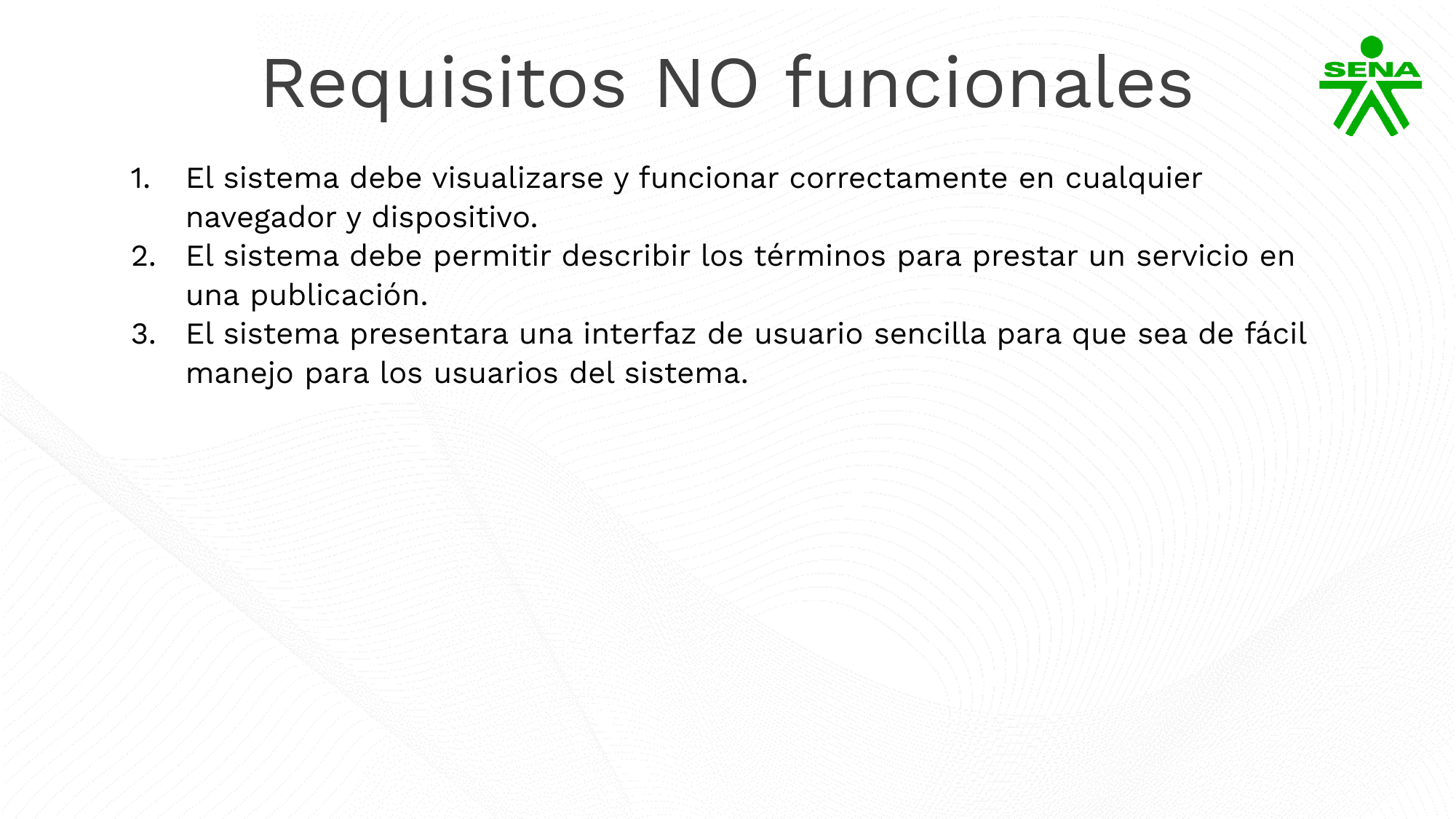

Requisitos NO funcionales
El sistema debe visualizarse y funcionar correctamente en cualquier navegador y dispositivo.
El sistema debe permitir describir los términos para prestar un servicio en una publicación.
El sistema presentara una interfaz de usuario sencilla para que sea de fácil manejo para los usuarios del sistema.